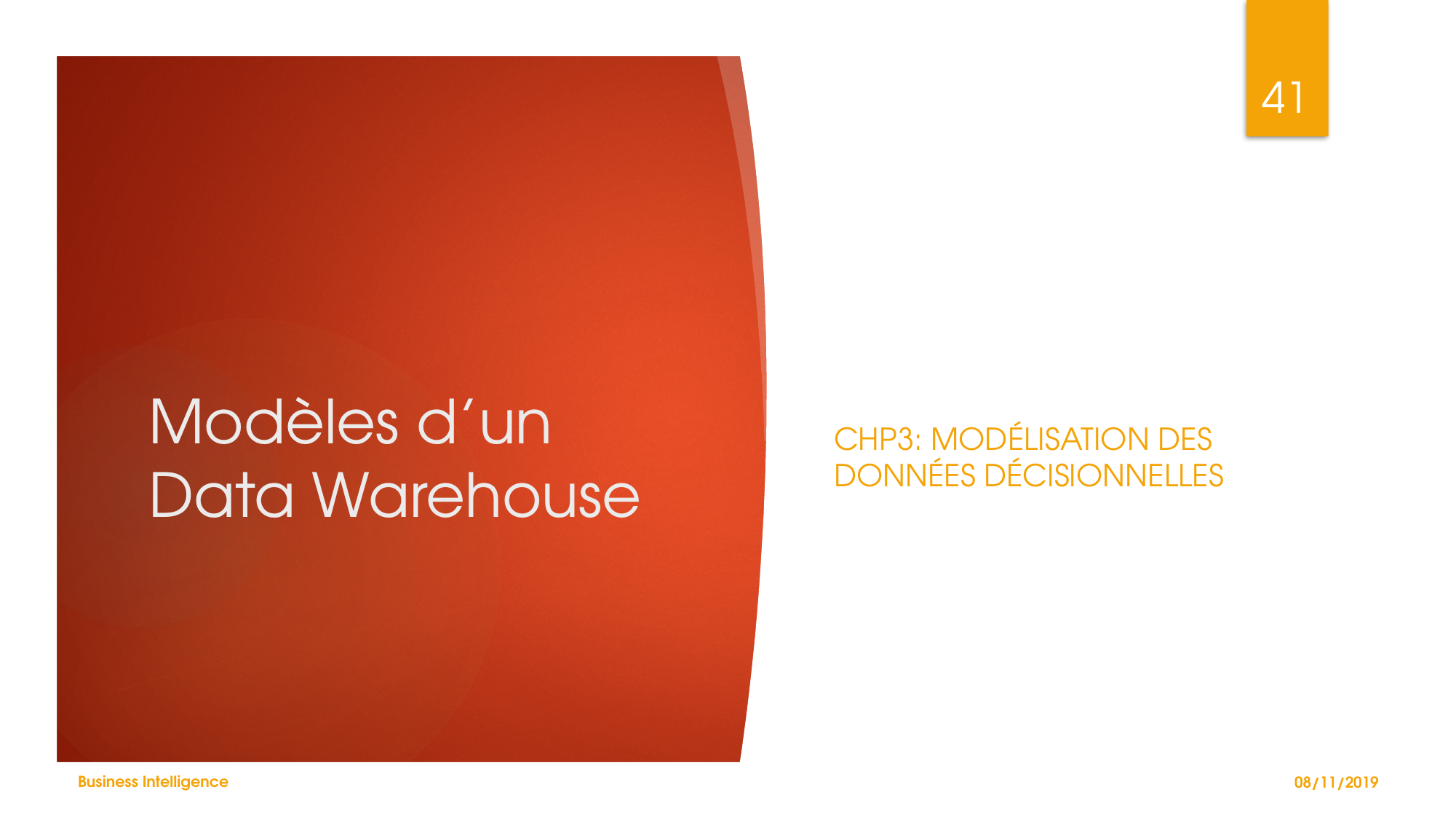

41
# Modèles d’un Data Warehouse
Chp3: Modélisation des Données Décisionnelles
Business Intelligence
08/11/2019